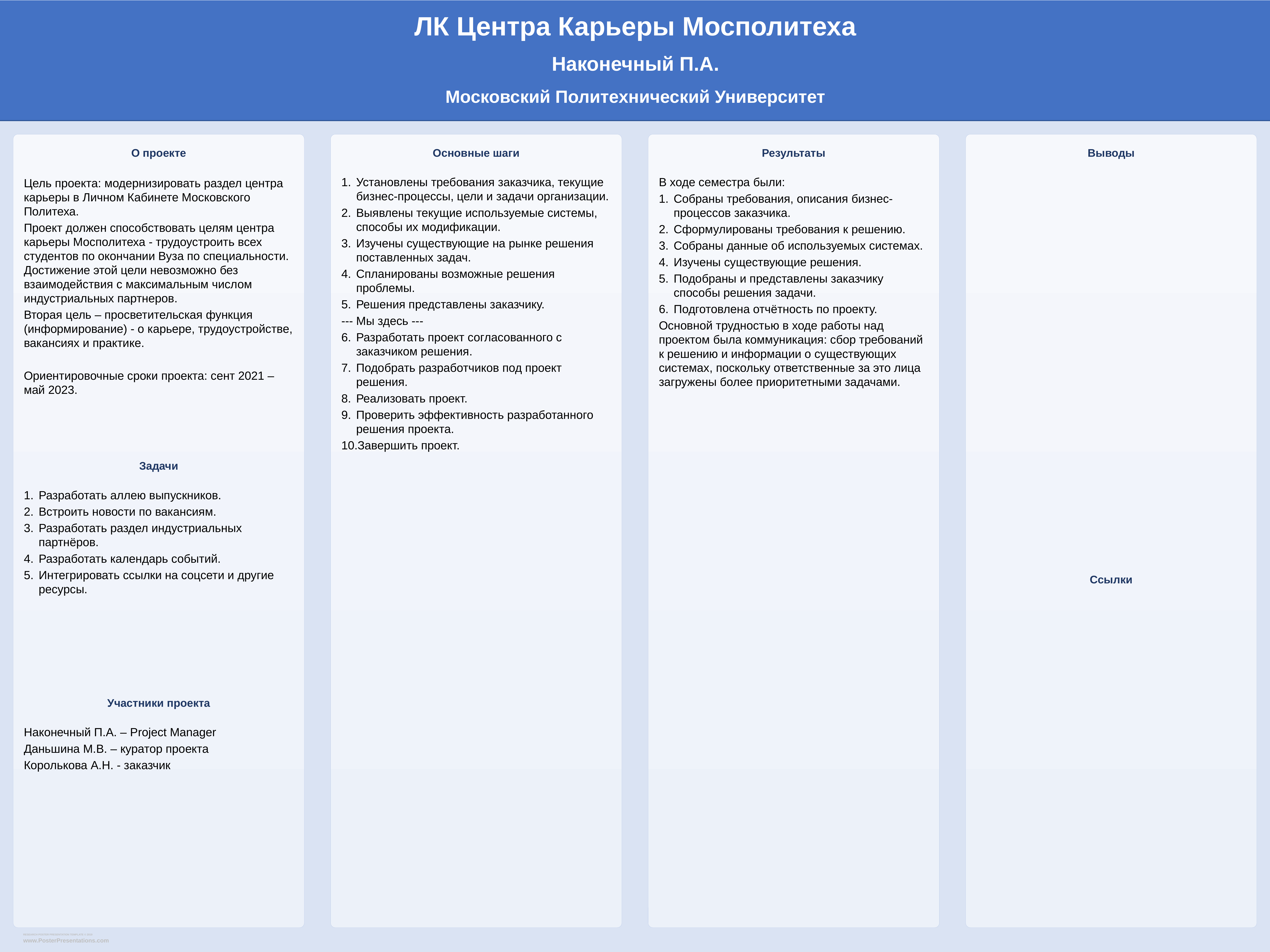

ЛК Центра Карьеры Мосполитеха
Наконечный П.А.
Московский Политехнический Университет
Результаты
Выводы
Основные шаги
О проекте
Установлены требования заказчика, текущие бизнес-процессы, цели и задачи организации.
Выявлены текущие используемые системы, способы их модификации.
Изучены существующие на рынке решения поставленных задач.
Спланированы возможные решения проблемы.
Решения представлены заказчику.
--- Мы здесь ---
Разработать проект согласованного с заказчиком решения.
Подобрать разработчиков под проект решения.
Реализовать проект.
Проверить эффективность разработанного решения проекта.
Завершить проект.

В ходе семестра были:
Собраны требования, описания бизнес-процессов заказчика.
Сформулированы требования к решению.
Собраны данные об используемых системах.
Изучены существующие решения.
Подобраны и представлены заказчику способы решения задачи.
Подготовлена отчётность по проекту.
Основной трудностью в ходе работы над проектом была коммуникация: сбор требований к решению и информации о существующих системах, поскольку ответственные за это лица загружены более приоритетными задачами.
Цель проекта: модернизировать раздел центра карьеры в Личном Кабинете Московского Политеха.
Проект должен способствовать целям центра карьеры Мосполитеха - трудоустроить всех студентов по окончании Вуза по специальности.  Достижение этой цели невозможно без взаимодействия с максимальным числом индустриальных партнеров.
Вторая цель – просветительская функция (информирование) - о карьере, трудоустройстве, вакансиях и практике.

Ориентировочные сроки проекта: сент 2021 – май 2023.

Задачи
Разработать аллею выпускников.
Встроить новости по вакансиям.
Разработать раздел индустриальных партнёров.
Разработать календарь событий.
Интегрировать ссылки на соцсети и другие ресурсы.
Ссылки

Участники проекта
Наконечный П.А. – Project Manager
Даньшина М.В. – куратор проекта
Королькова А.Н. - заказчик